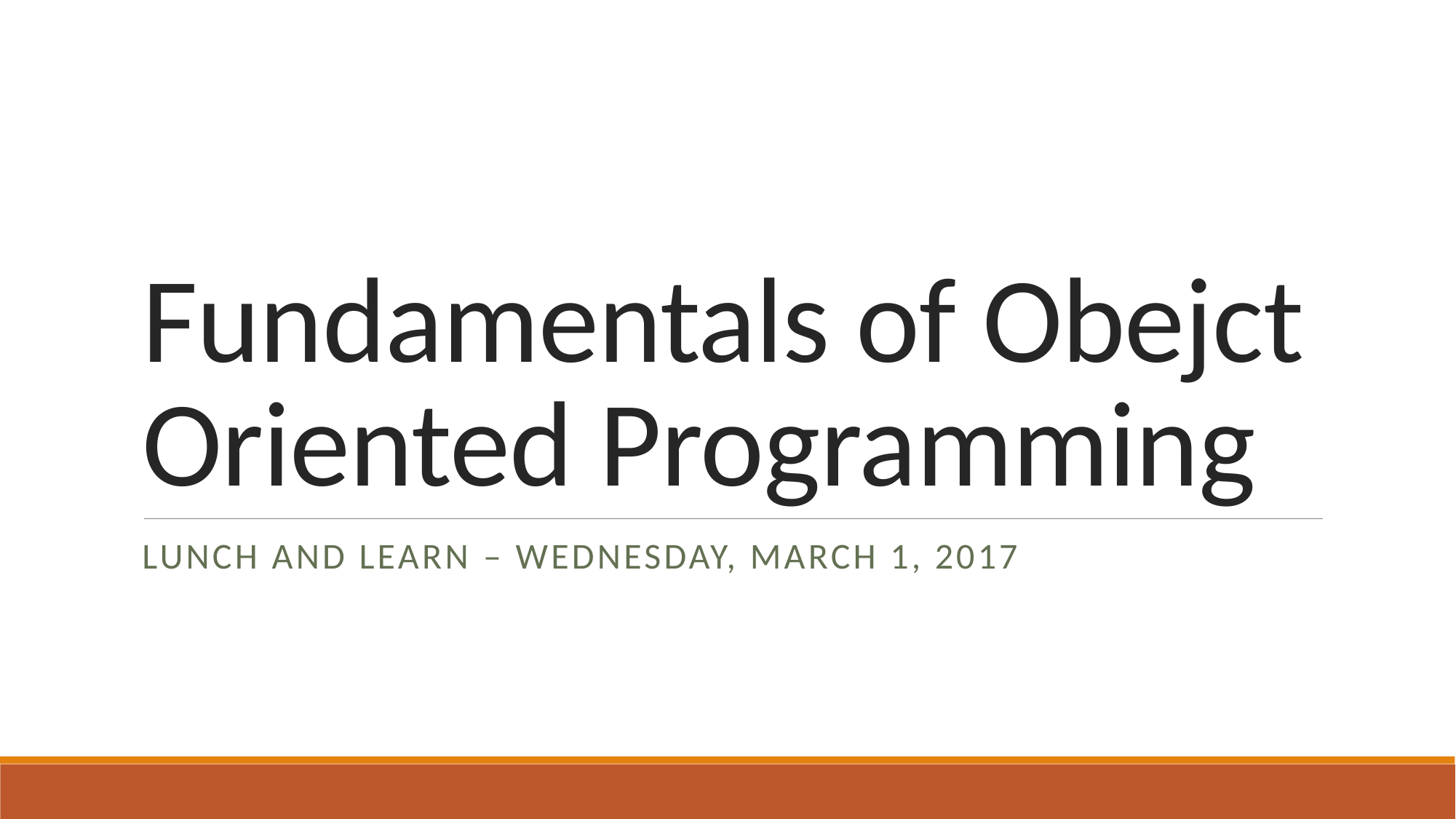

# Fundamentals of Obejct Oriented Programming
Lunch and Learn – Wednesday, March 1, 2017